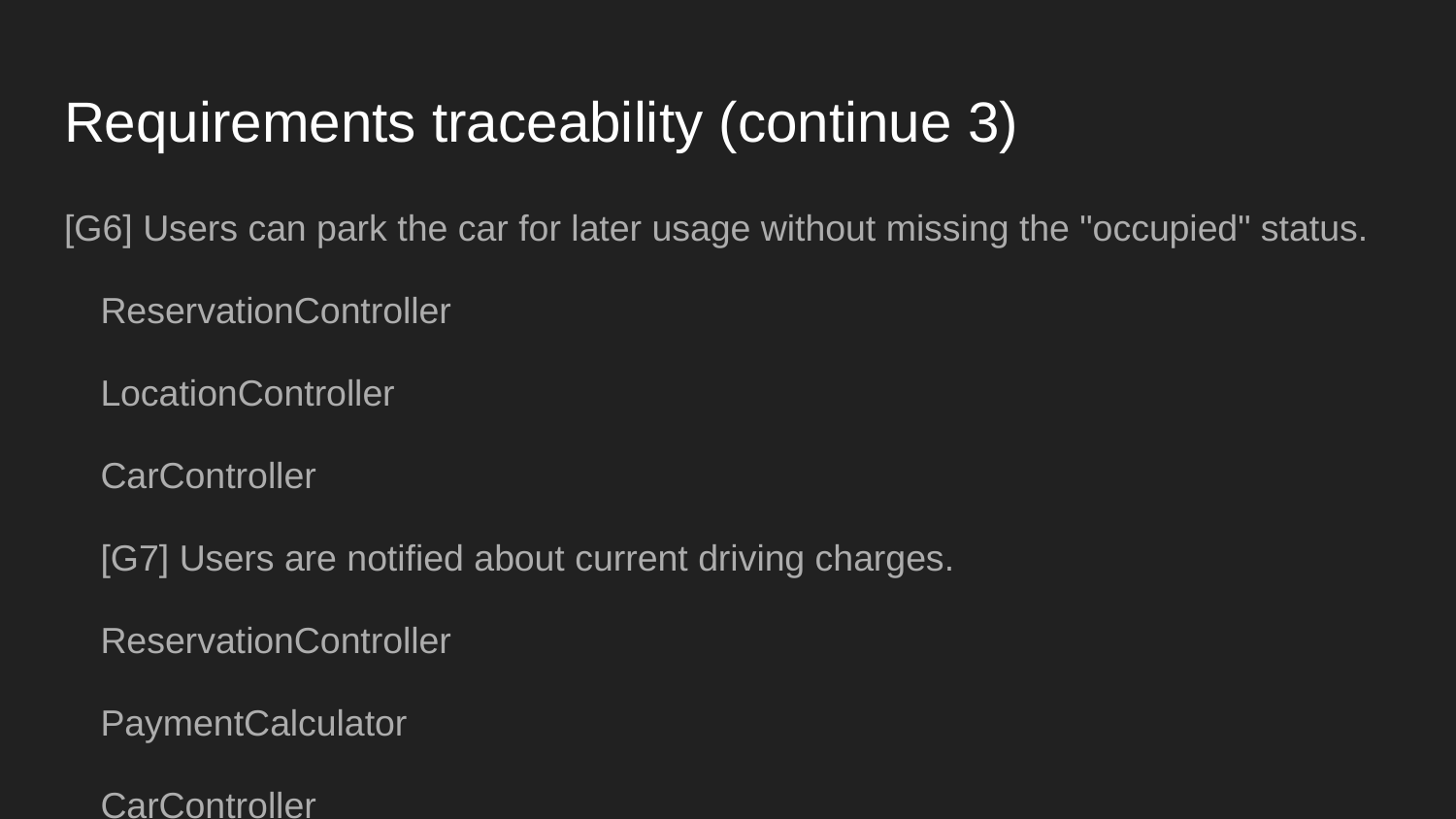

# Requirements traceability (continue 3)

[G6] Users can park the car for later usage without missing the "occupied" status.
ReservationController
LocationController
CarController
[G7] Users are notified about current driving charges.
ReservationController
PaymentCalculator
CarController